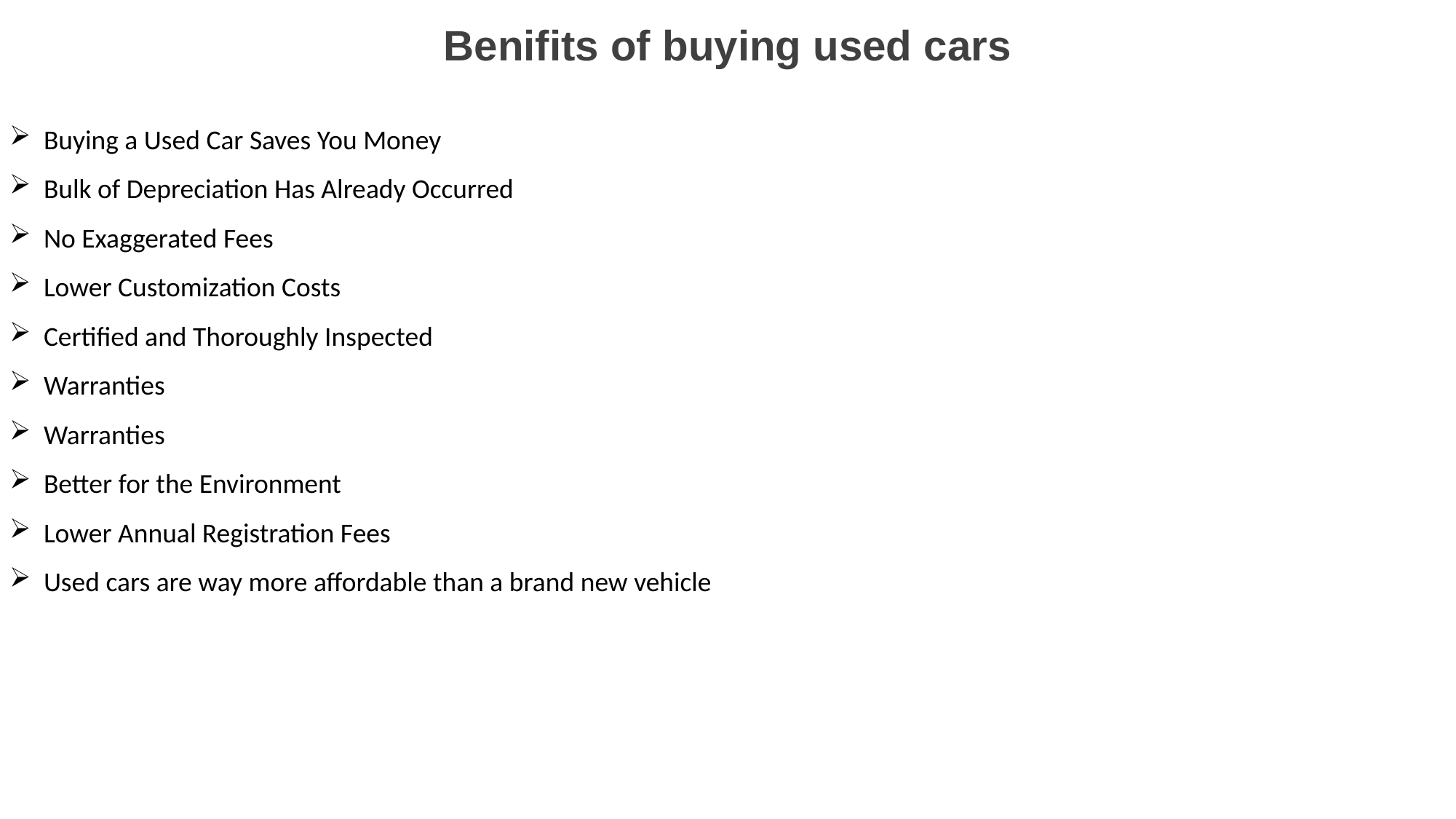

Benifits of buying used cars
Buying a Used Car Saves You Money
Bulk of Depreciation Has Already Occurred
No Exaggerated Fees
Lower Customization Costs
Certified and Thoroughly Inspected
Warranties
Warranties
Better for the Environment
Lower Annual Registration Fees
Used cars are way more affordable than a brand new vehicle